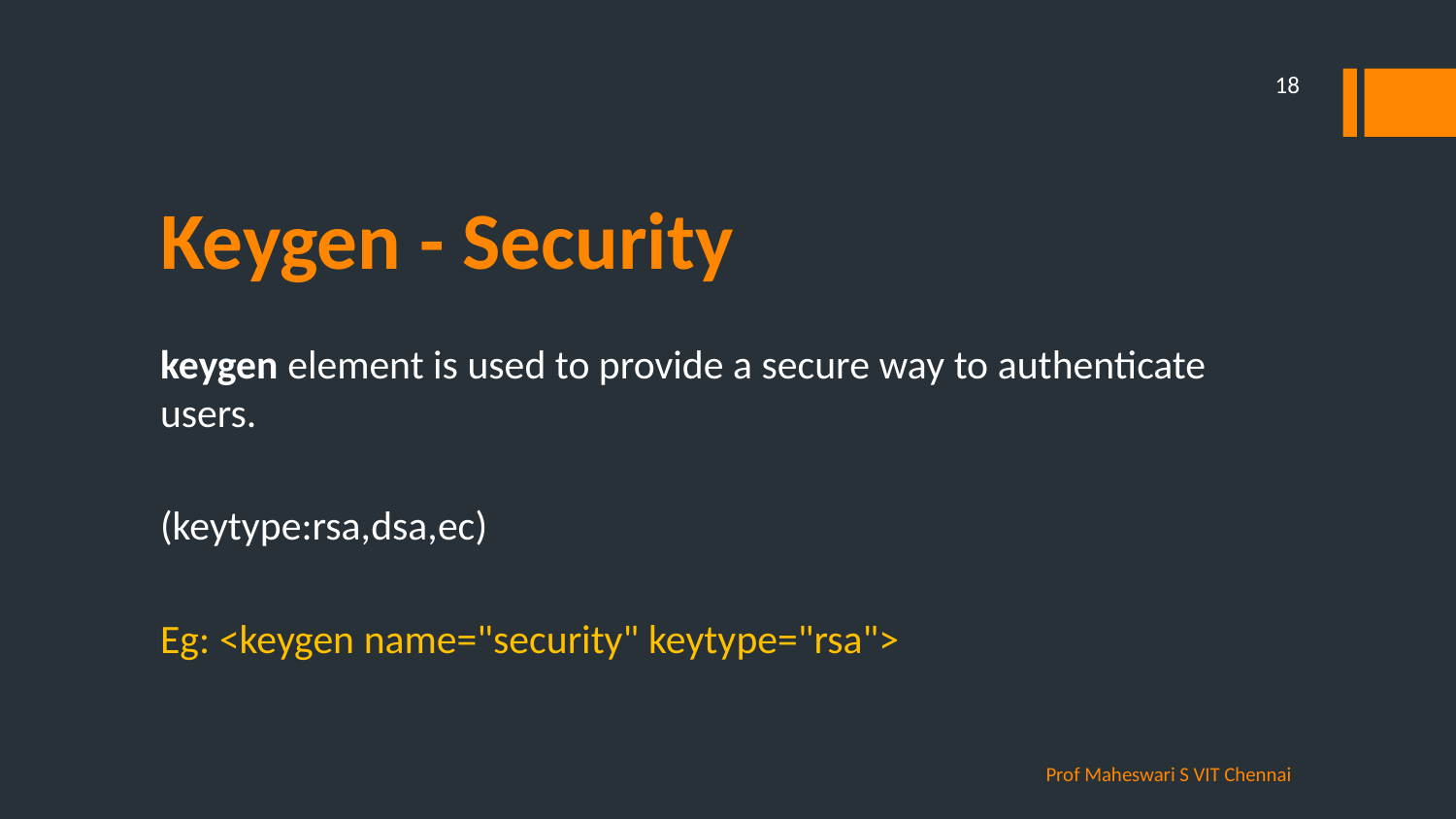

18
# Keygen - Security
keygen element is used to provide a secure way to authenticate users.

(keytype:rsa,dsa,ec)

Eg: <keygen name="security" keytype="rsa">

Prof Maheswari S VIT Chennai